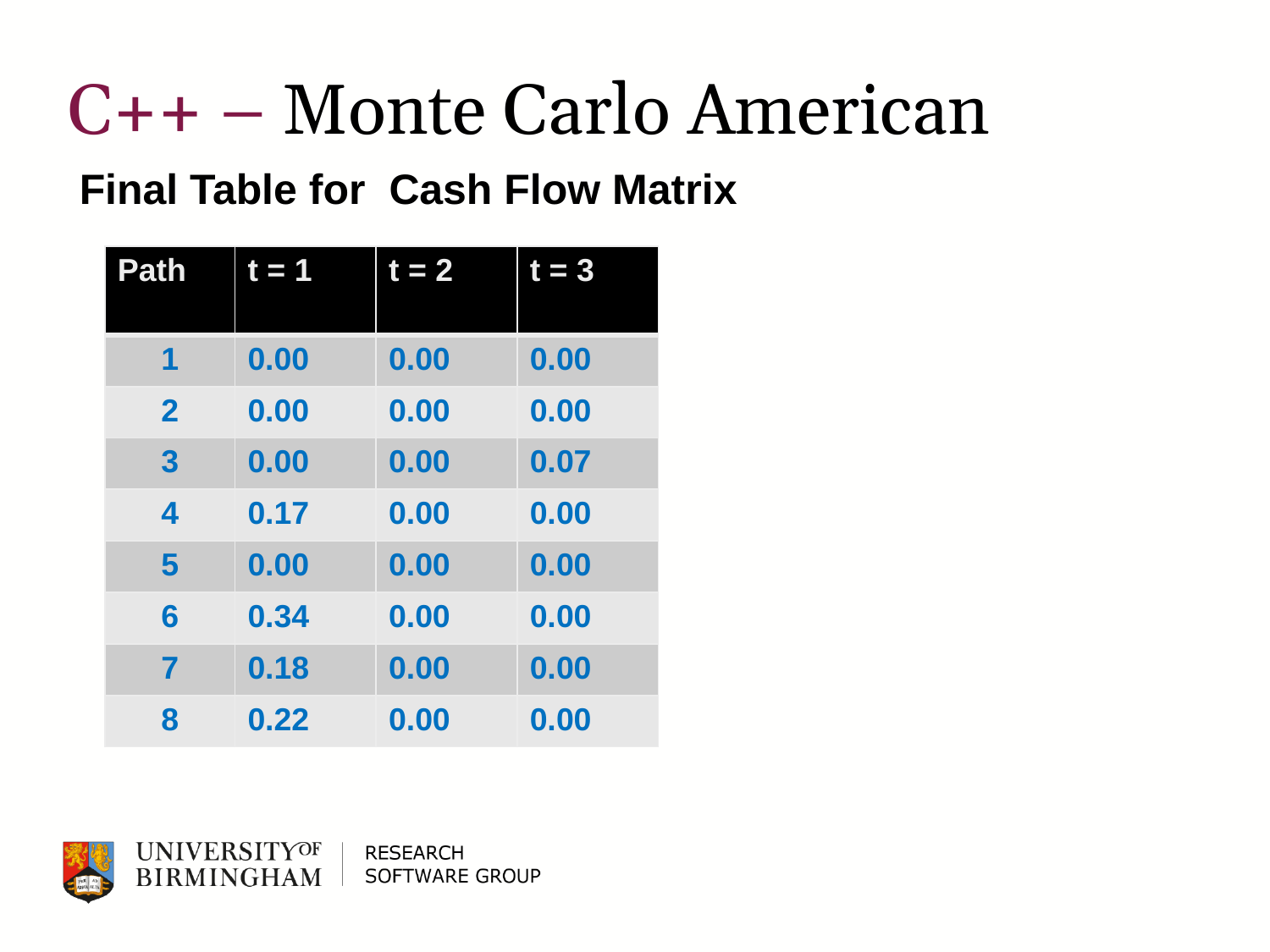

# C++ – Monte Carlo American
 Final Table for  Cash Flow Matrix
| Path | t = 1 | t = 2 | t = 3 |
| --- | --- | --- | --- |
| 1 | 0.00 | 0.00 | 0.00 |
| 2 | 0.00 | 0.00 | 0.00 |
| 3 | 0.00 | 0.00 | 0.07 |
| 4 | 0.17 | 0.00 | 0.00 |
| 5 | 0.00 | 0.00 | 0.00 |
| 6 | 0.34 | 0.00 | 0.00 |
| 7 | 0.18 | 0.00 | 0.00 |
| 8 | 0.22 | 0.00 | 0.00 |